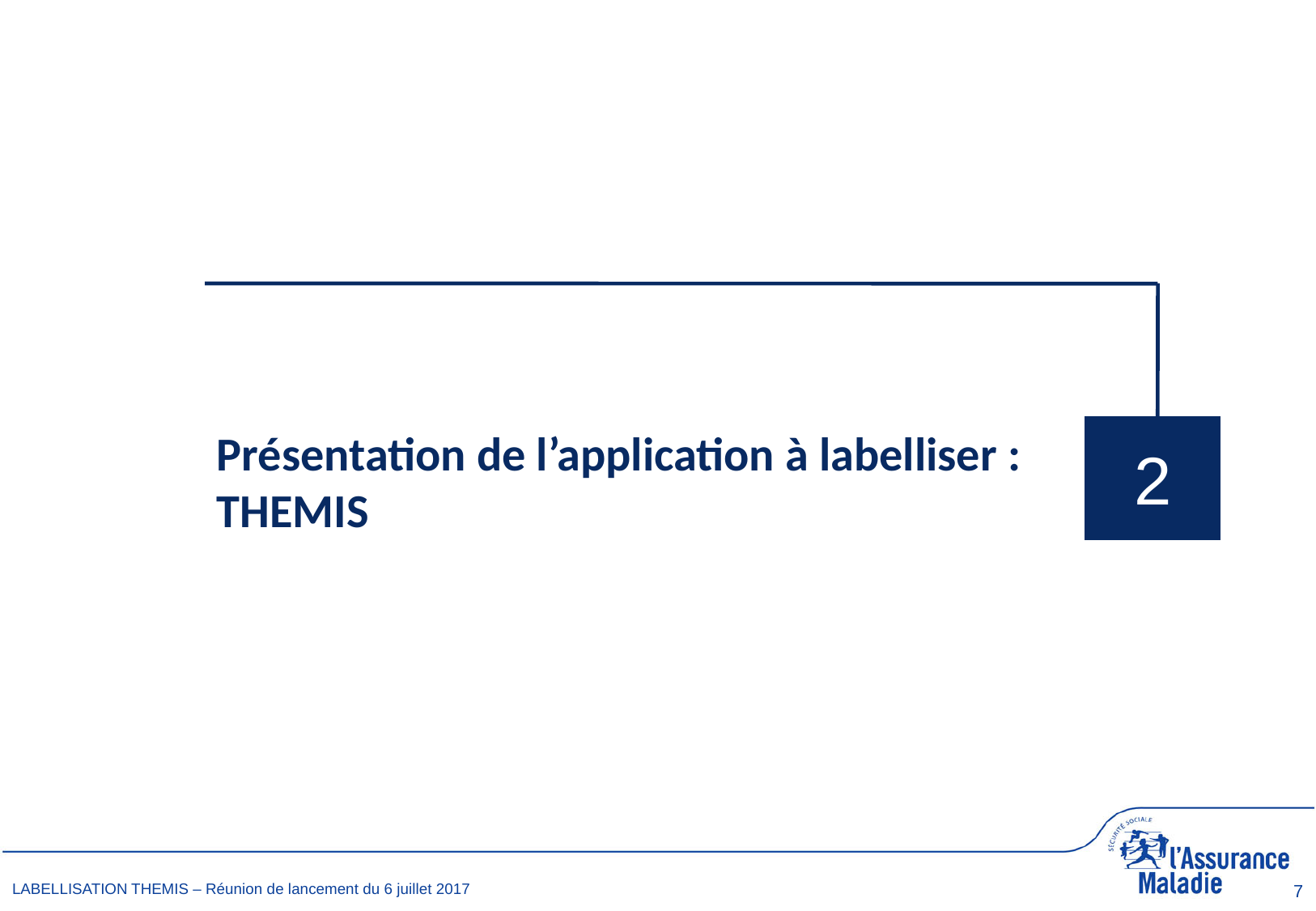

Présentation de l’application à labelliser : THEMIS
2

7